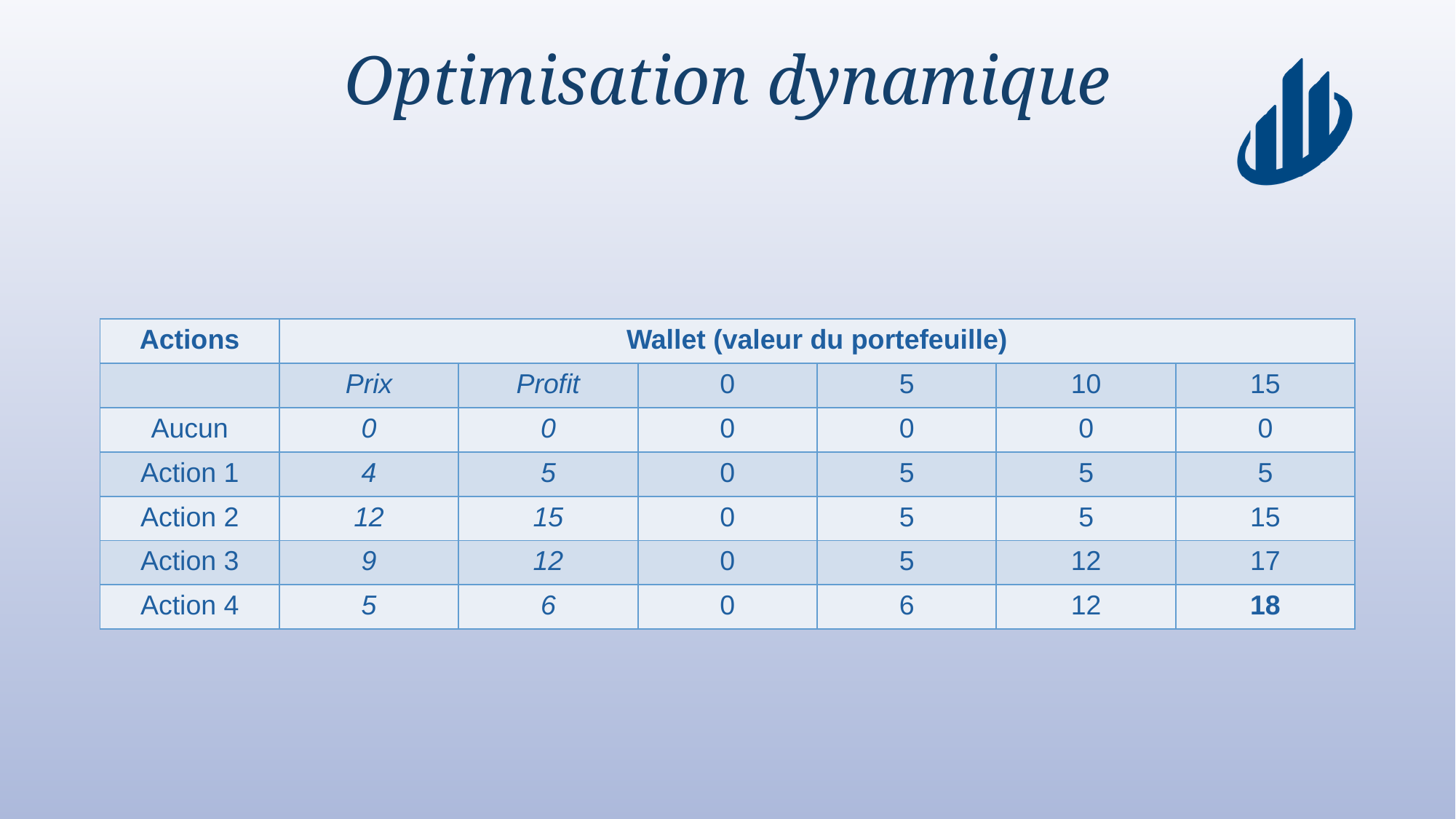

# Optimisation dynamique
| Actions | Wallet (valeur du portefeuille) |  |  |  |  |  |
| --- | --- | --- | --- | --- | --- | --- |
|  | Prix | Profit | 0 | 5 | 10 | 15 |
| Aucun | 0 | 0 | 0 | 0 | 0 | 0 |
| Action 1 | 4 | 5 | 0 | 5 | 5 | 5 |
| Action 2 | 12 | 15 | 0 | 5 | 5 | 15 |
| Action 3 | 9 | 12 | 0 | 5 | 12 | 17 |
| Action 4 | 5 | 6 | 0 | 6 | 12 | 18 |